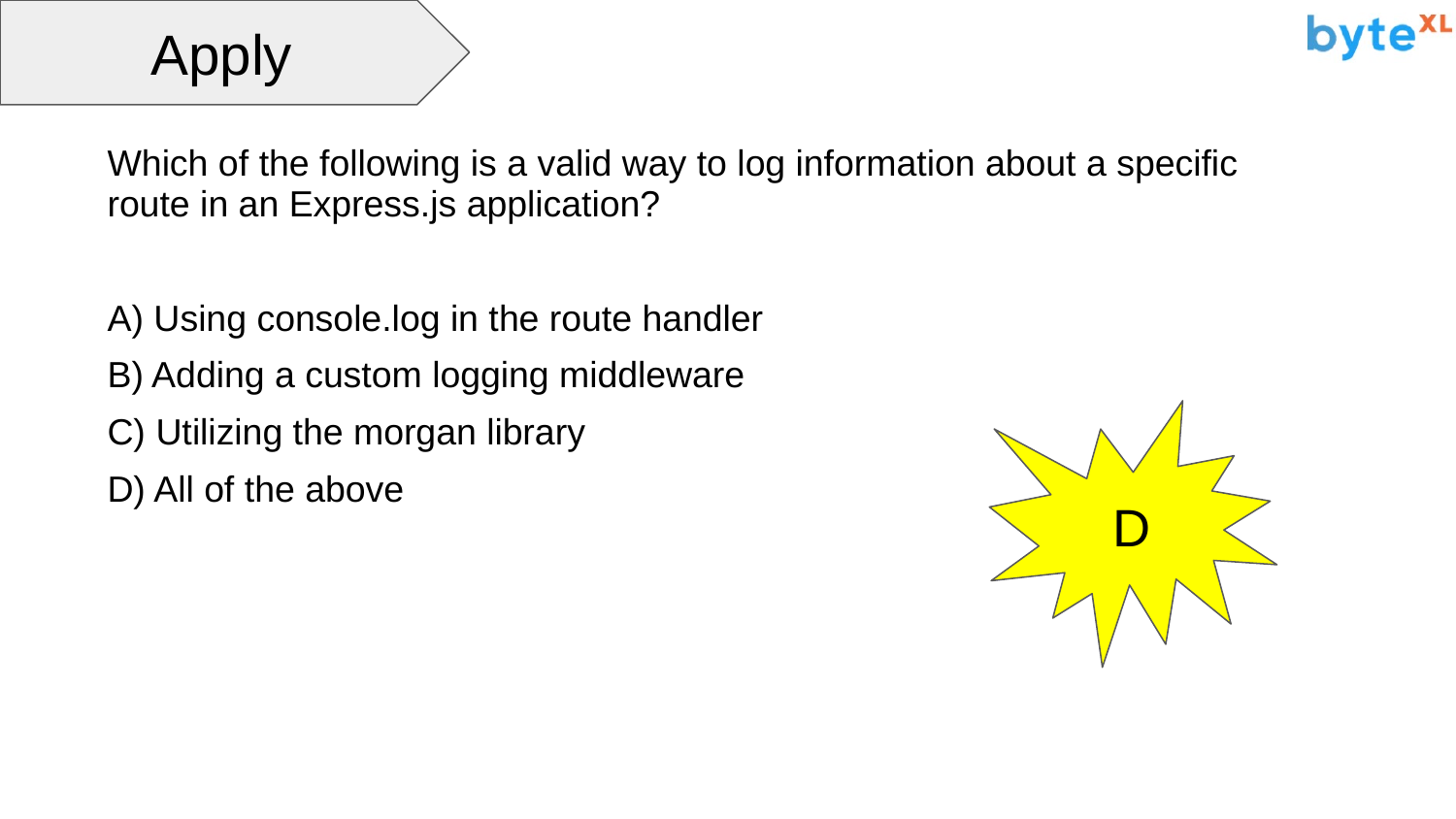

Apply
Which of the following is a valid way to log information about a specific route in an Express.js application?

A) Using console.log in the route handler
B) Adding a custom logging middleware
C) Utilizing the morgan library
D) All of the above

D